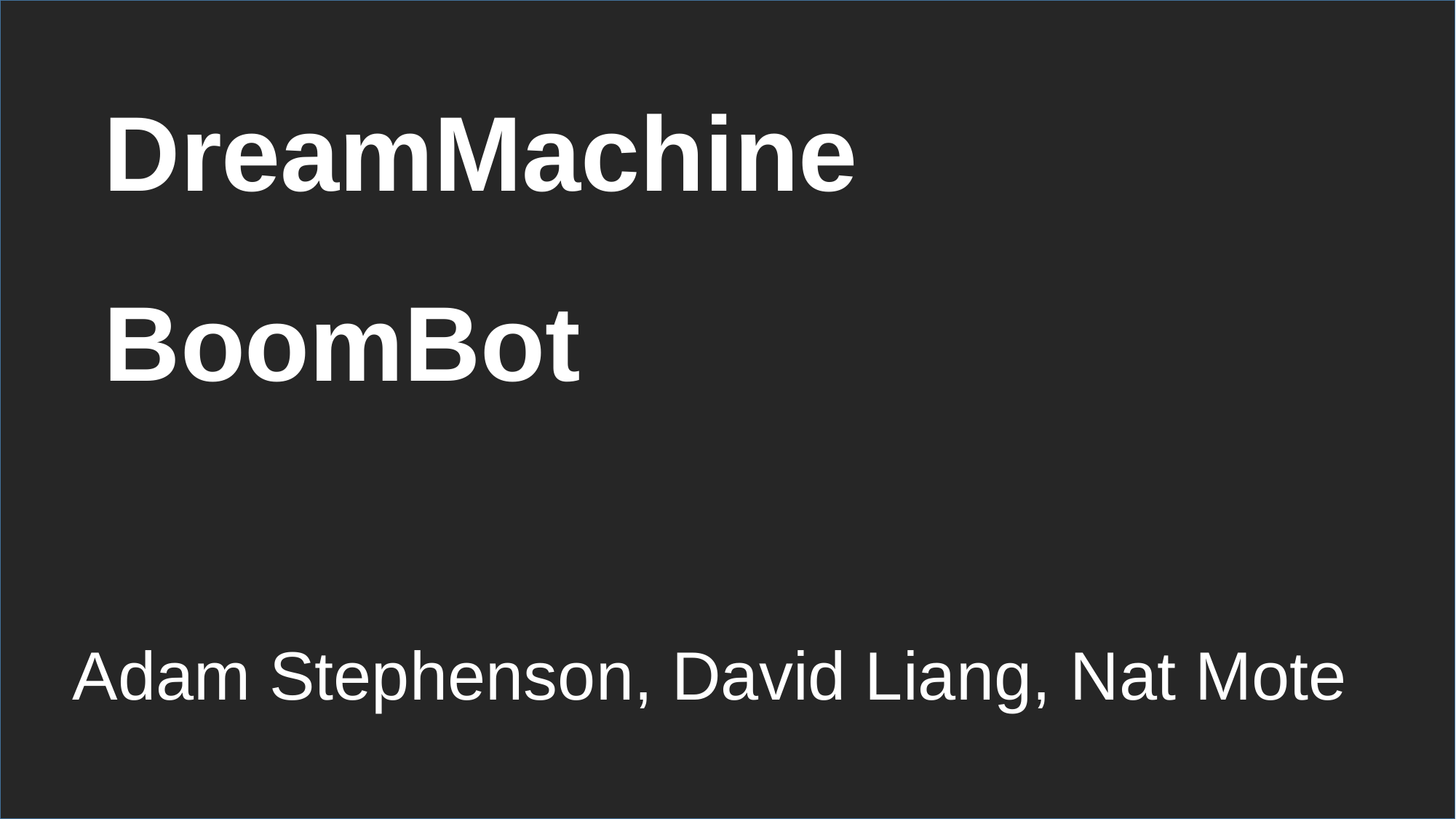

DreamMachine
BoomBot
Adam Stephenson, David Liang, Nat Mote